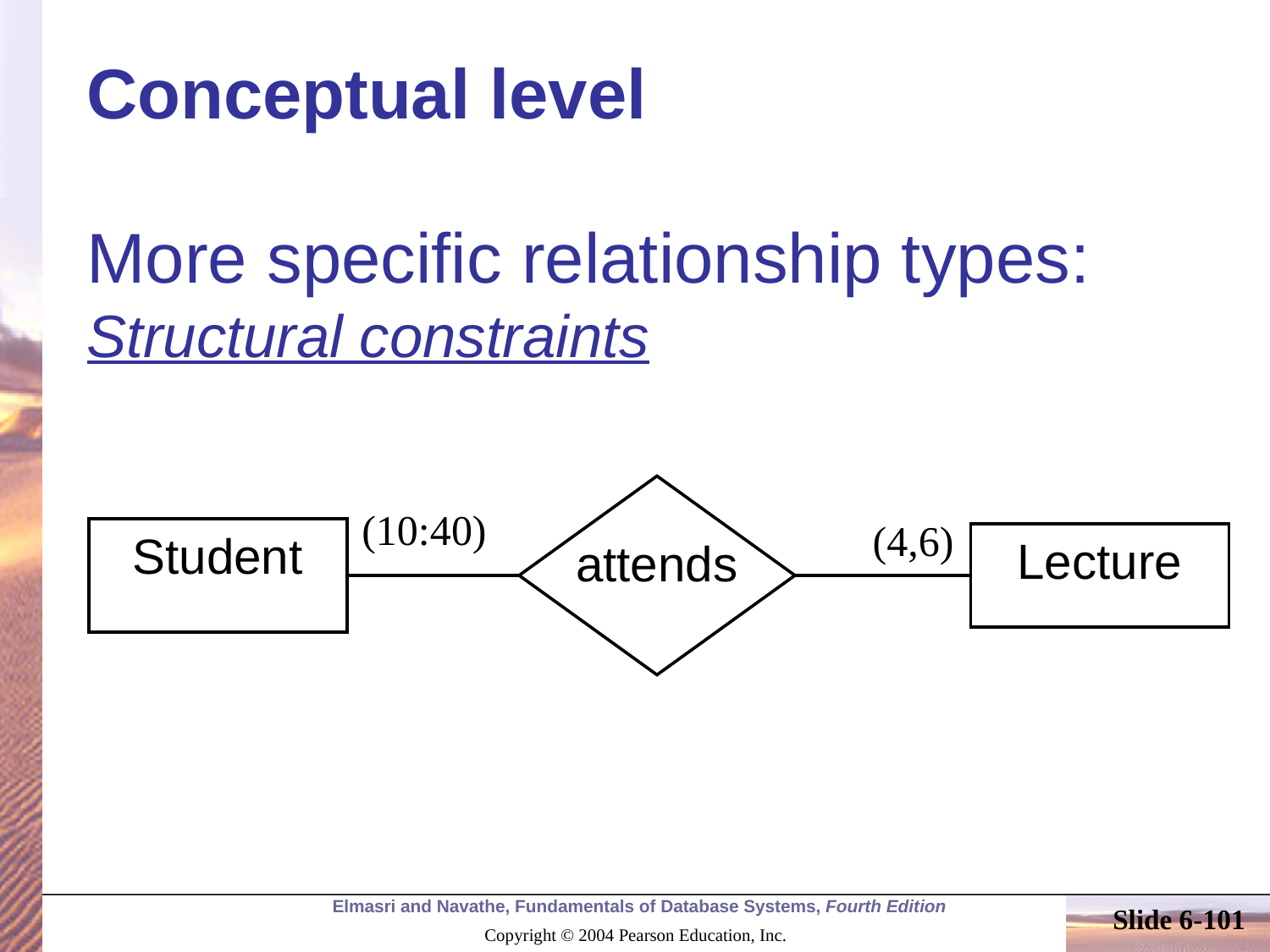

# Conceptual level
More specific relationship types:
Structural constraints

attends
(10:40)
(4,6)
Student
Lecture
Slide 6-101